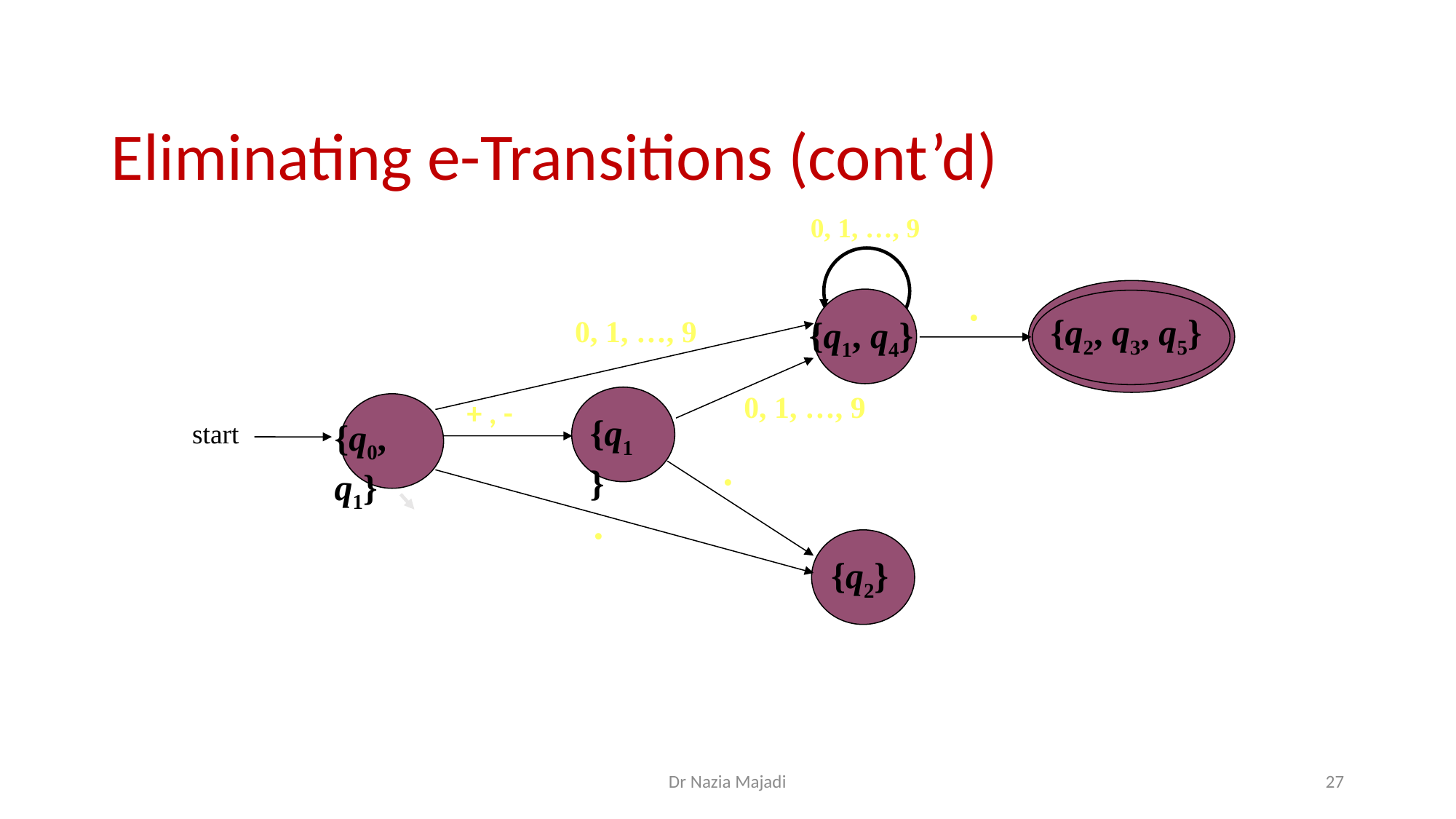

# Eliminating e-Transitions (cont’d)
0, 1, …, 9

.

{q2, q3, q5}

0, 1, …, 9
{q1, q4}

  + , -

{q1}

{q0, q1}

start

.

{q2}

0, 1, …, 9
.

Dr Nazia Majadi
27